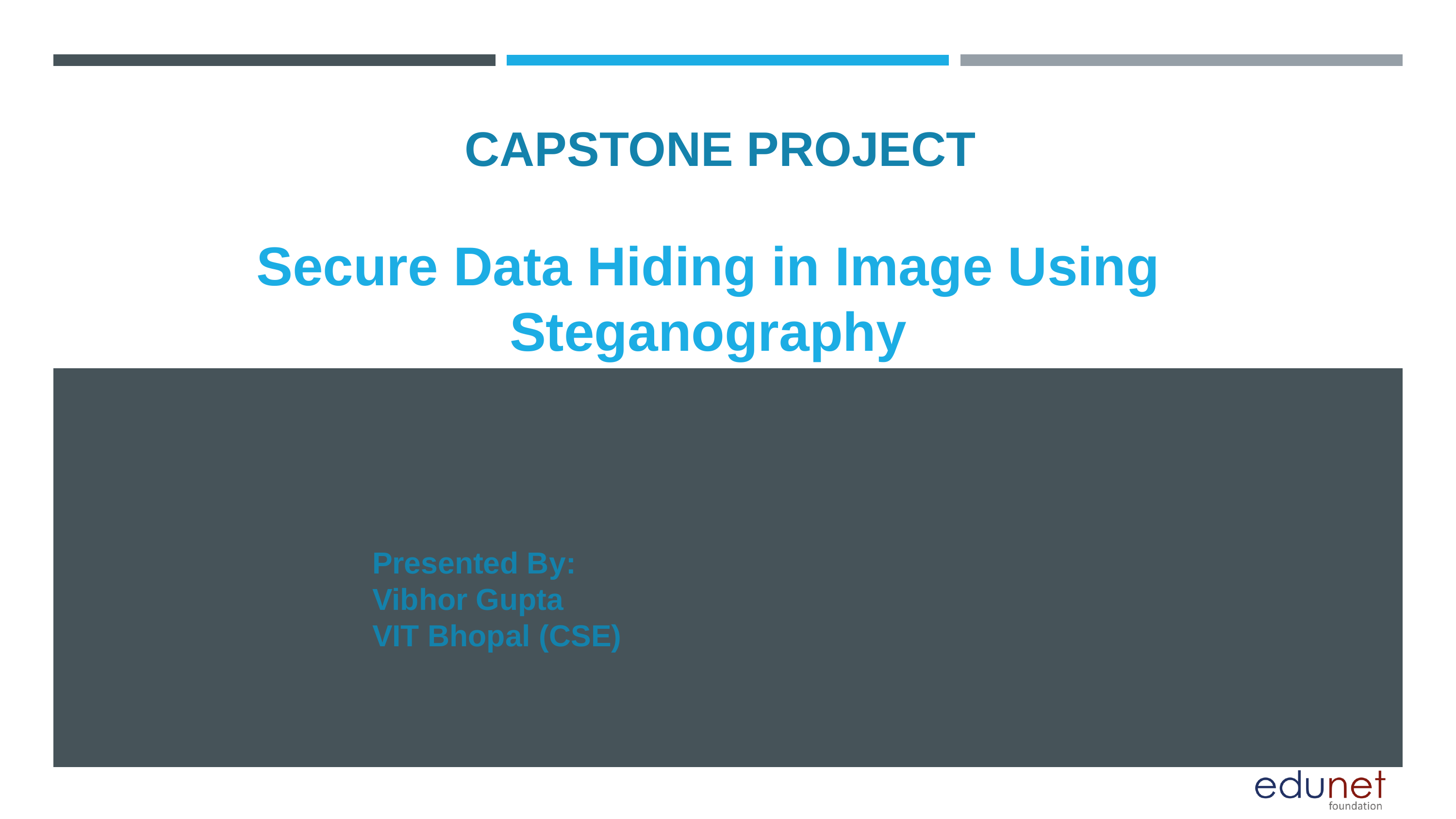

CAPSTONE PROJECT

Secure Data Hiding in Image Using Steganography

Presented By:
Vibhor Gupta
VIT Bhopal (CSE)